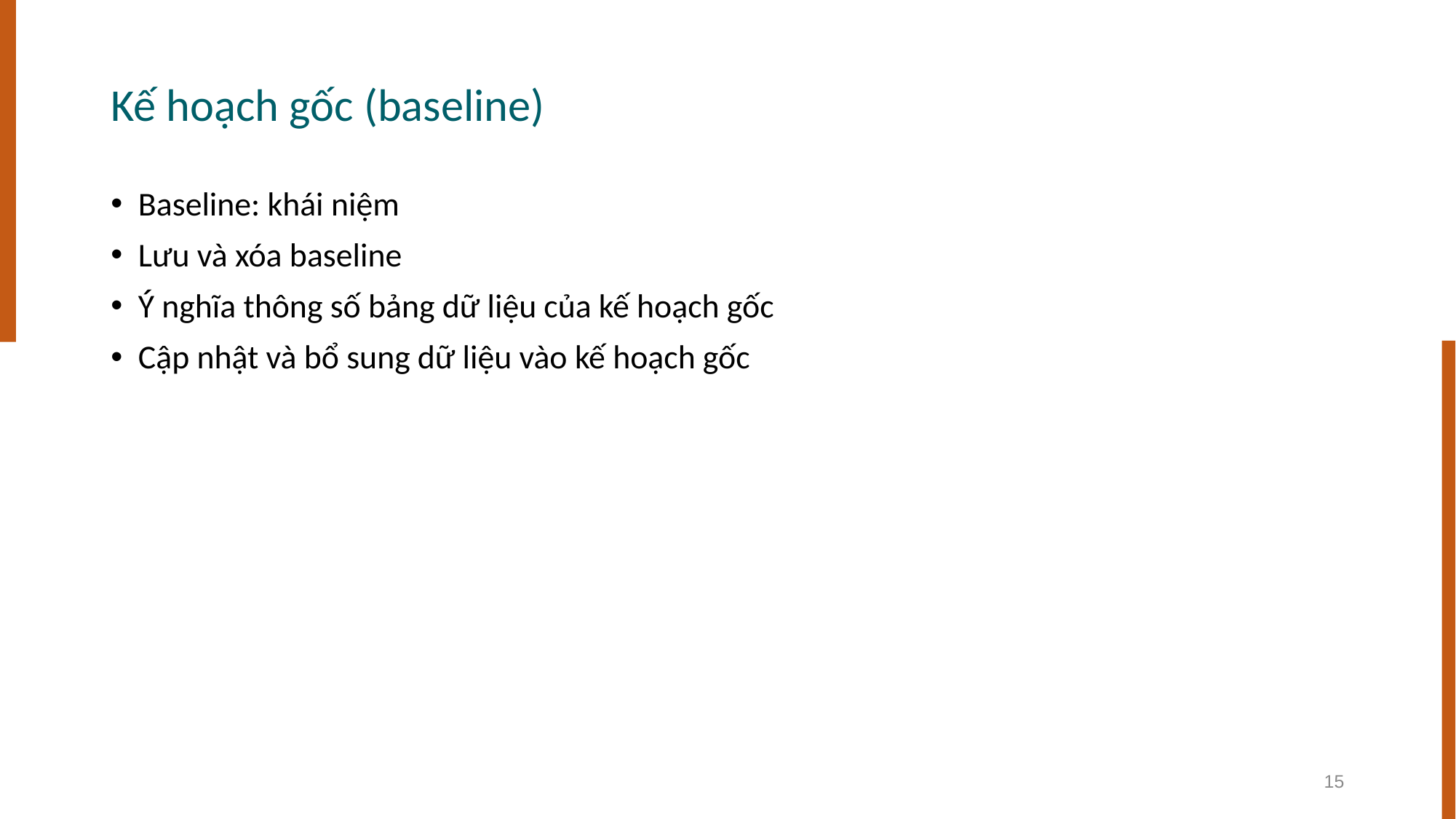

# Kế hoạch gốc (baseline)
Baseline: khái niệm
Lưu và xóa baseline
Ý nghĩa thông số bảng dữ liệu của kế hoạch gốc
Cập nhật và bổ sung dữ liệu vào kế hoạch gốc
15